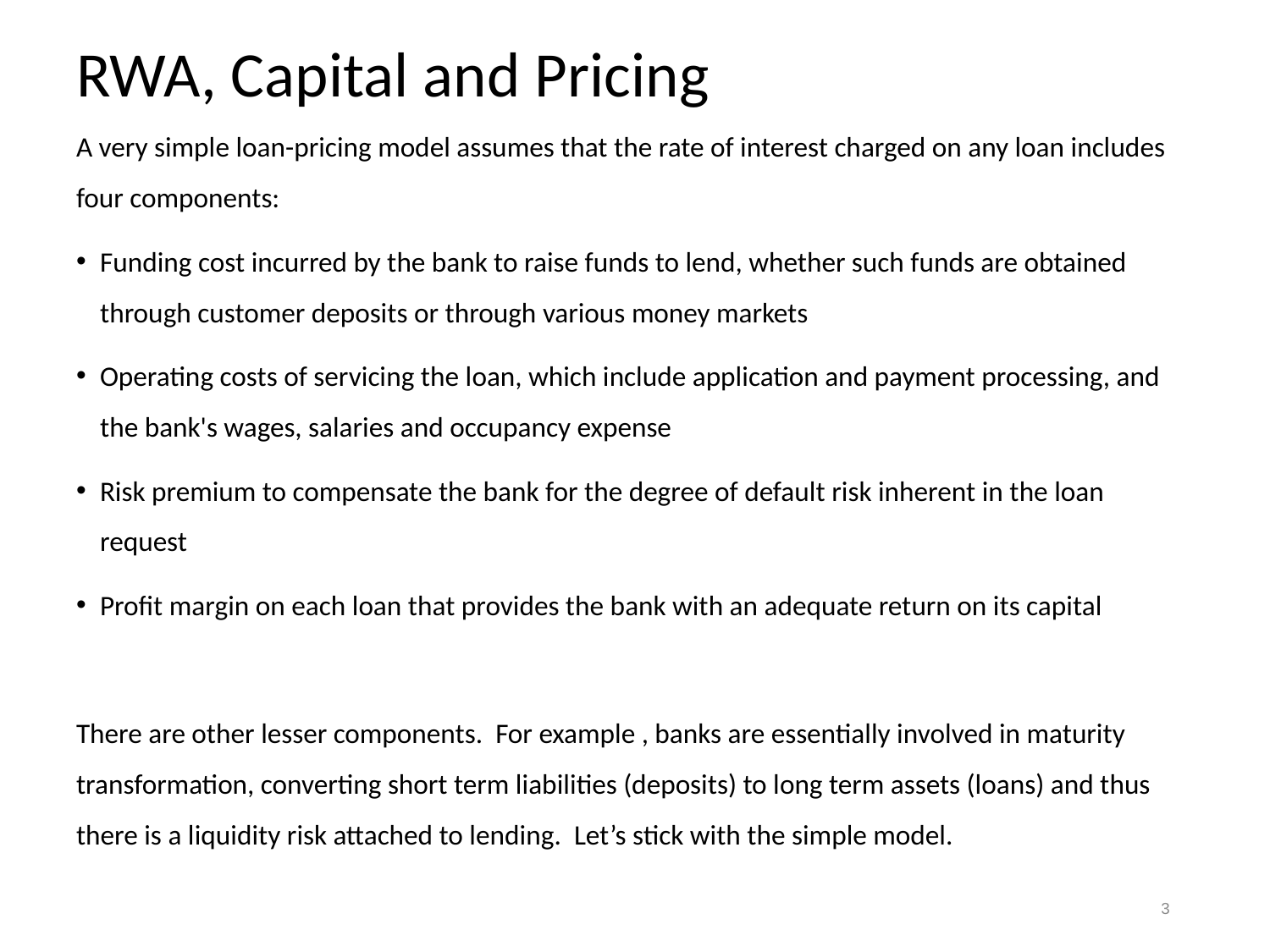

# RWA, Capital and Pricing
A very simple loan-pricing model assumes that the rate of interest charged on any loan includes four components:
Funding cost incurred by the bank to raise funds to lend, whether such funds are obtained through customer deposits or through various money markets
Operating costs of servicing the loan, which include application and payment processing, and the bank's wages, salaries and occupancy expense
Risk premium to compensate the bank for the degree of default risk inherent in the loan request
Profit margin on each loan that provides the bank with an adequate return on its capital

There are other lesser components.  For example , banks are essentially involved in maturity transformation, converting short term liabilities (deposits) to long term assets (loans) and thus there is a liquidity risk attached to lending.  Let’s stick with the simple model.

3